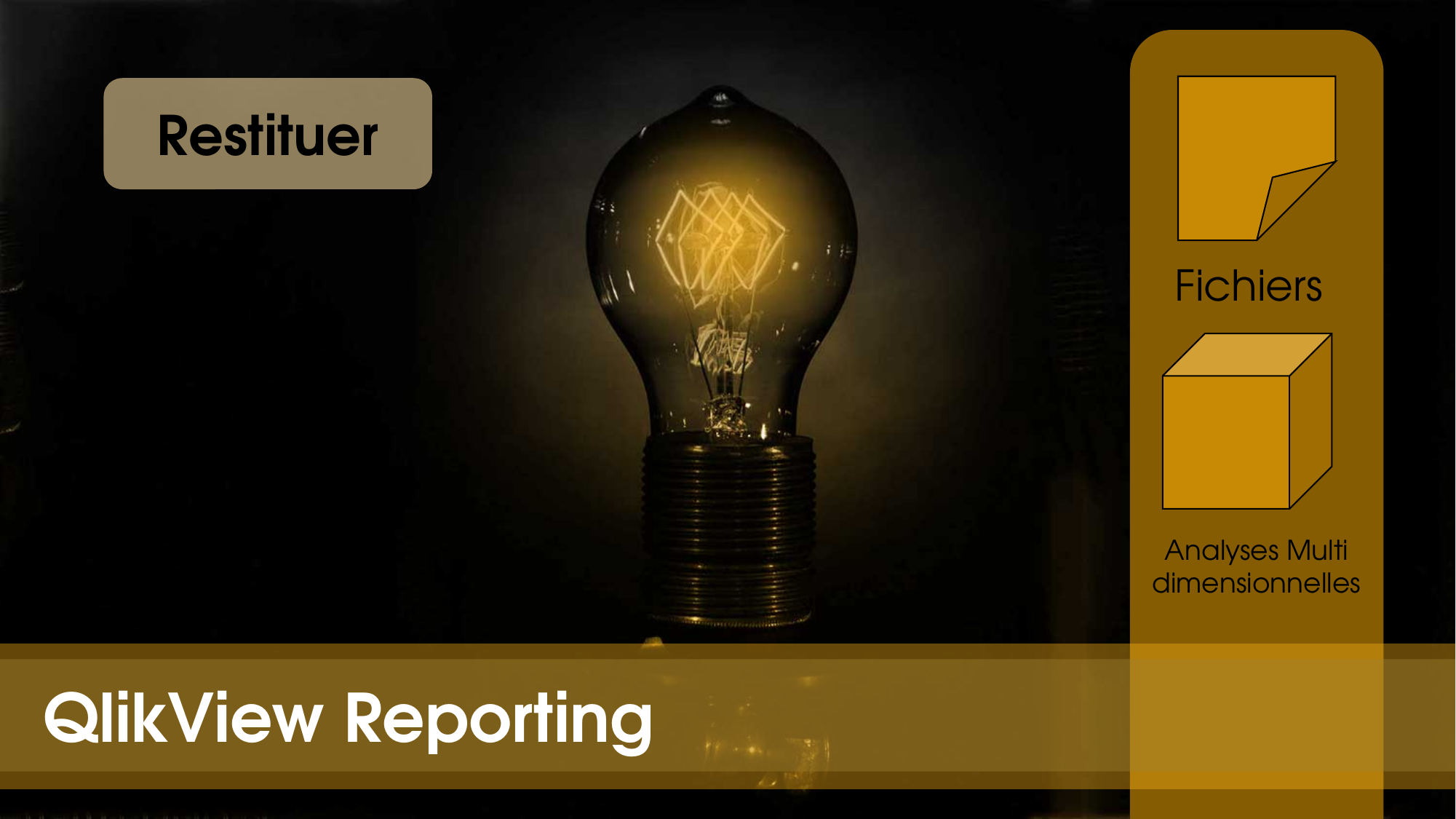

Restituer
Fichiers

Analyses Multi dimensionnelles

QlikView Reporting